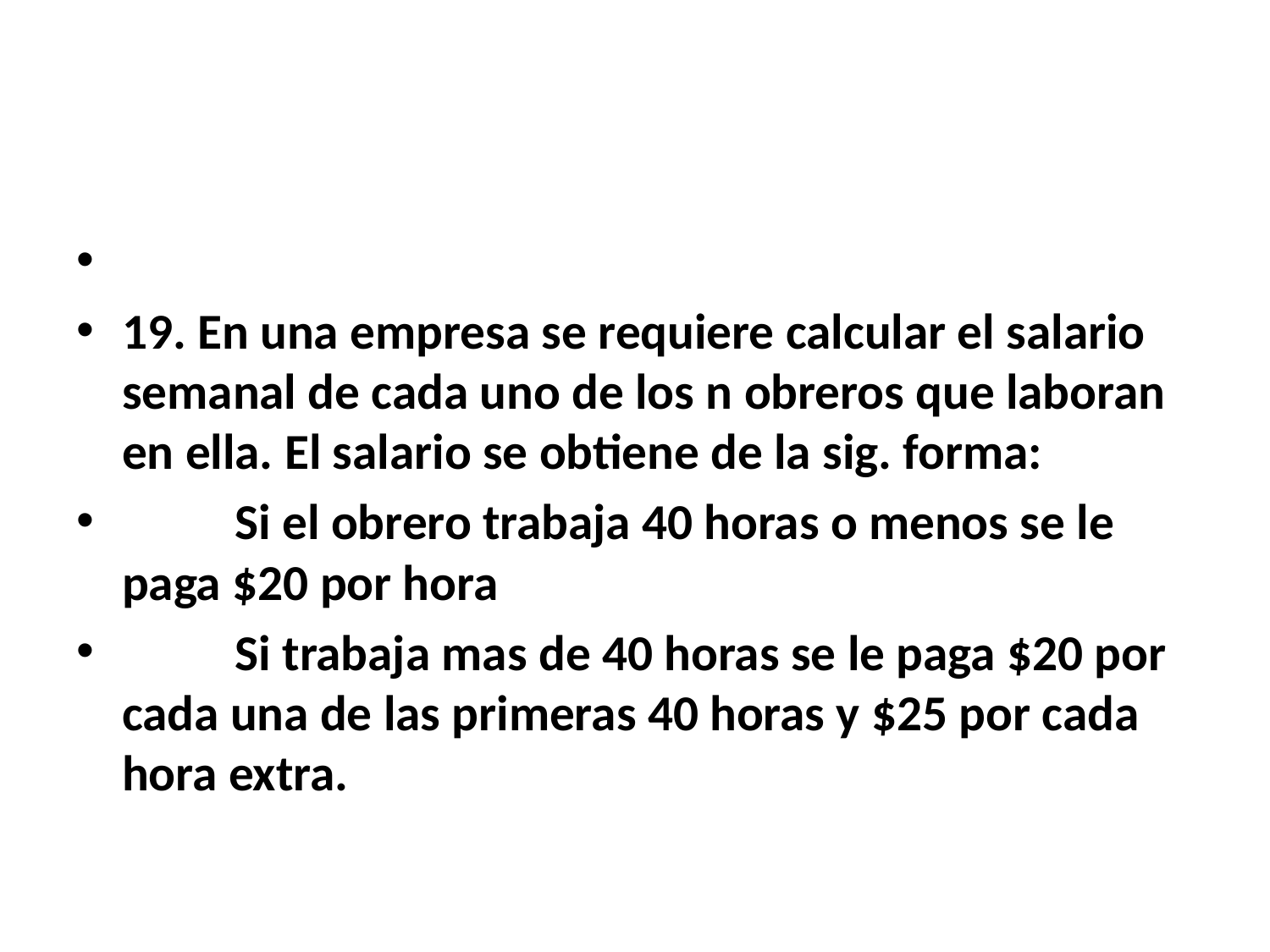

#

19. En una empresa se requiere calcular el salario semanal de cada uno de los n obreros que laboran en ella. El salario se obtiene de la sig. forma:
	Si el obrero trabaja 40 horas o menos se le paga $20 por hora
	Si trabaja mas de 40 horas se le paga $20 por cada una de las primeras 40 horas y $25 por cada hora extra.